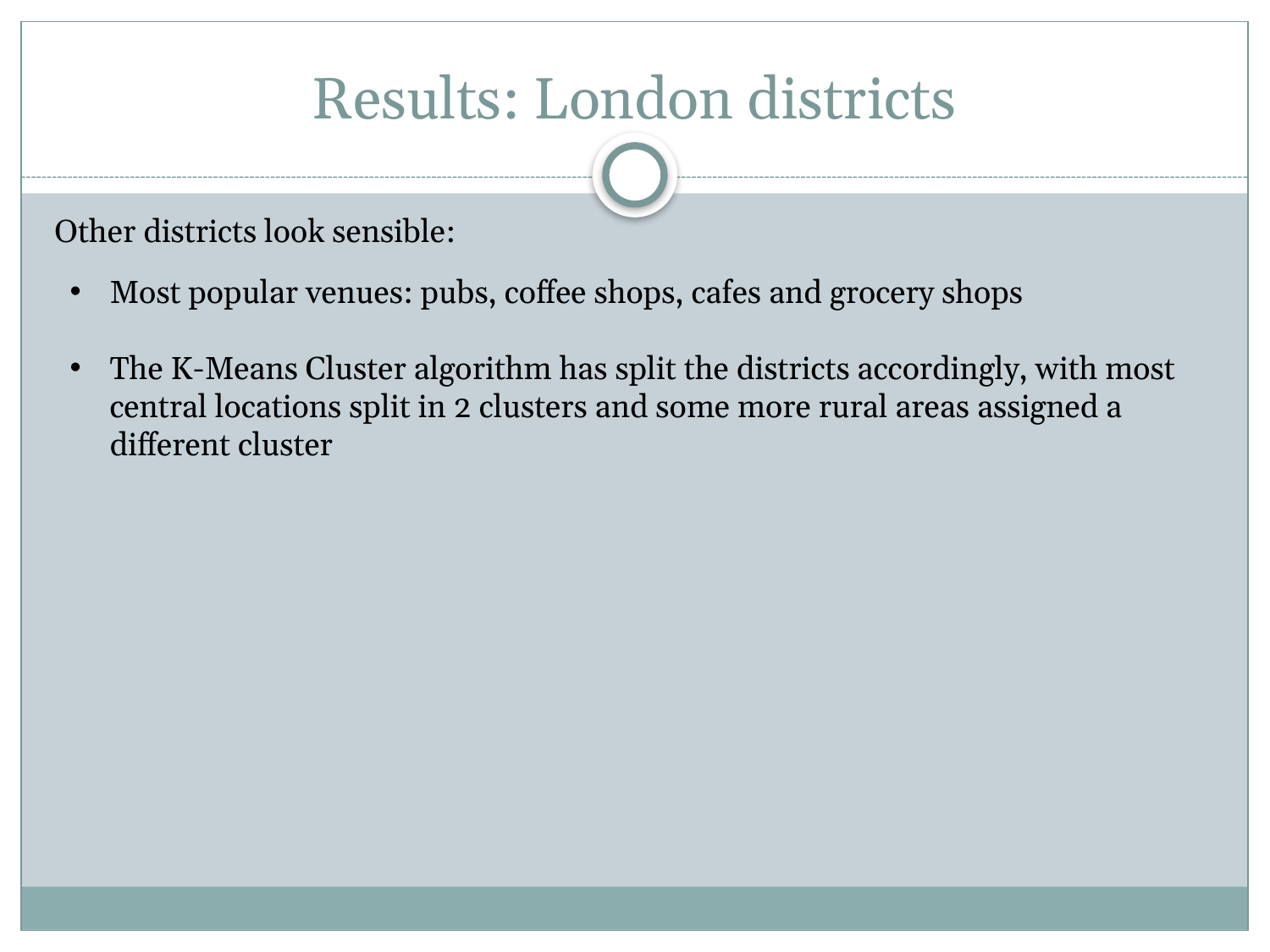

# Results: London districts
Other districts look sensible:

Most popular venues: pubs, coffee shops, cafes and grocery shops

The K-Means Cluster algorithm has split the districts accordingly, with most central locations split in 2 clusters and some more rural areas assigned a different cluster